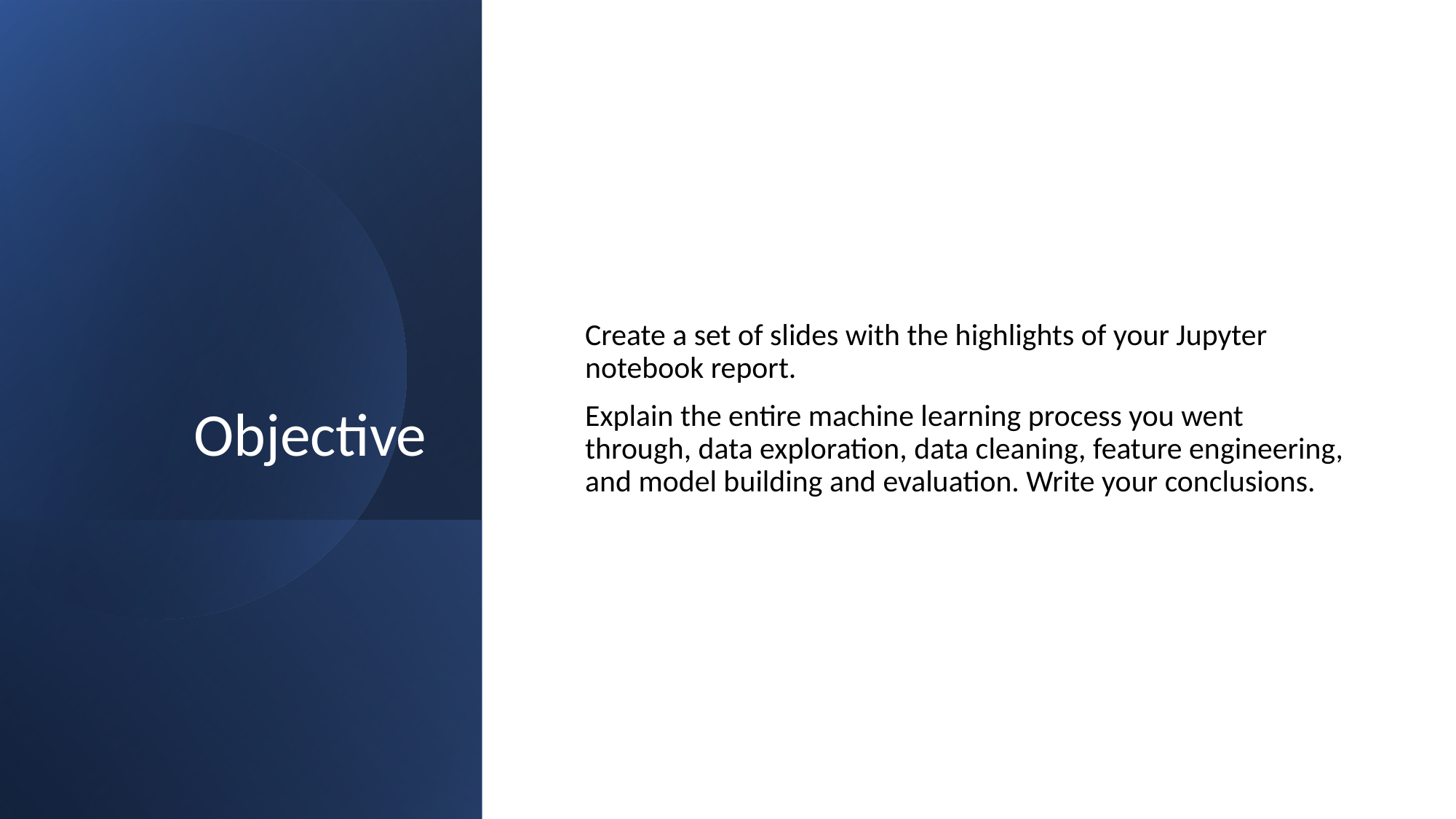

# Objective
Create a set of slides with the highlights of your Jupyter notebook report.
Explain the entire machine learning process you went through, data exploration, data cleaning, feature engineering, and model building and evaluation. Write your conclusions.